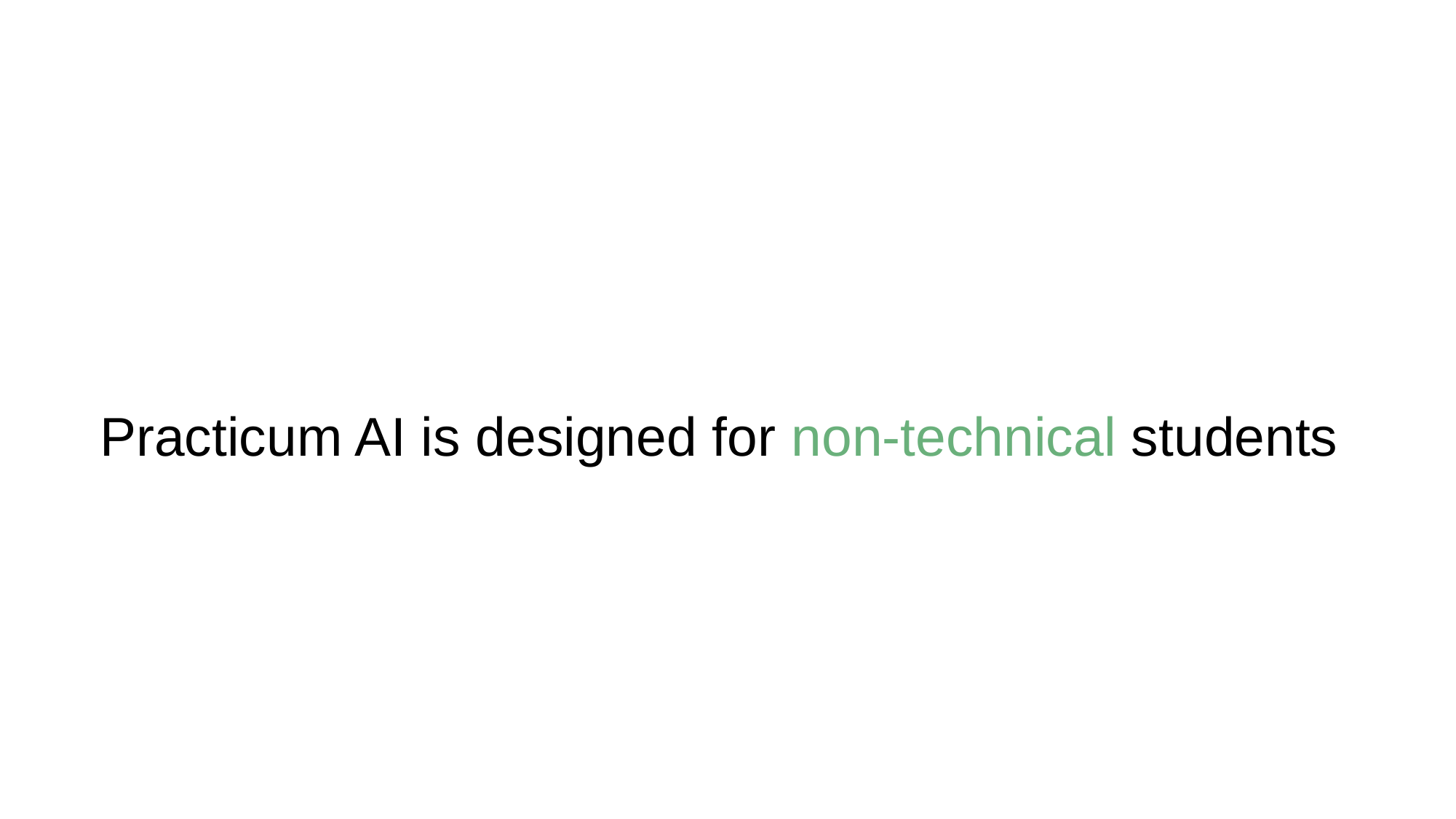

Practicum AI is designed for non-technical students